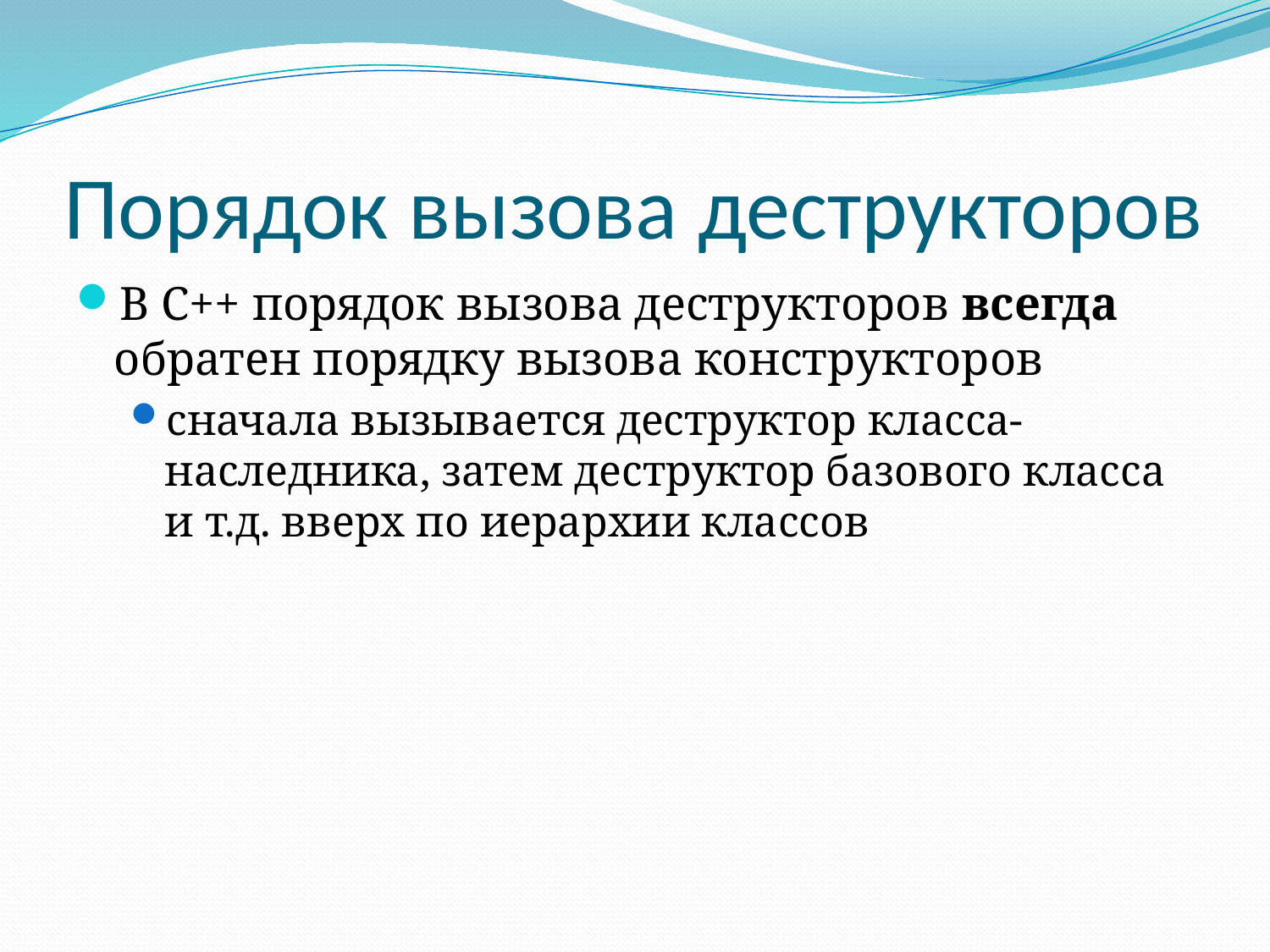

# Порядок вызова деструкторов
В C++ порядок вызова деструкторов всегда обратен порядку вызова конструкторов
сначала вызывается деструктор класса-наследника, затем деструктор базового класса и т.д. вверх по иерархии классов